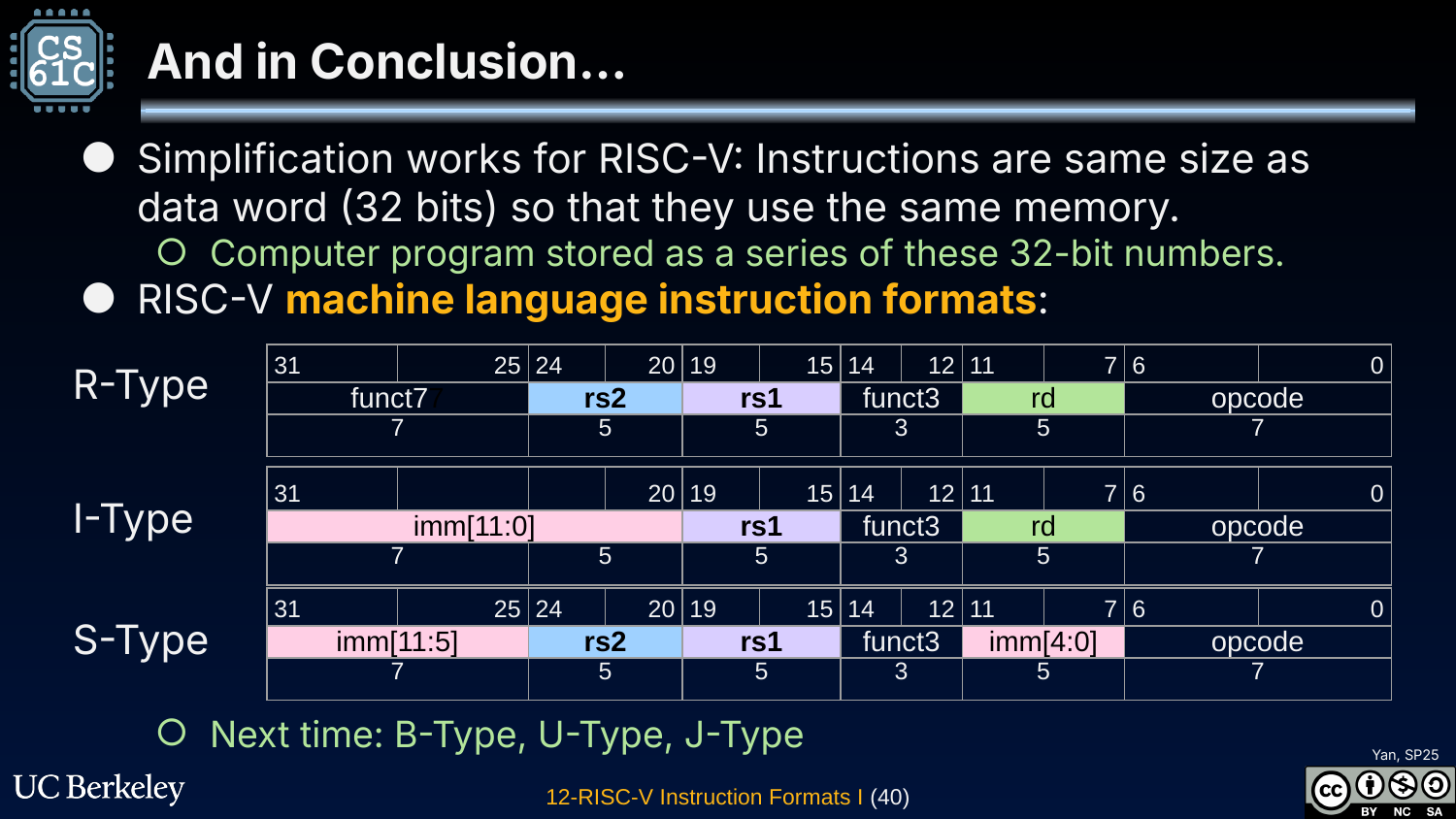

# And in Conclusion…
Simplification works for RISC-V: Instructions are same size as data word (32 bits) so that they use the same memory.
Computer program stored as a series of these 32-bit numbers.
RISC-V machine language instruction formats:

Next time: B-Type, U-Type, J-Type
R-Type
| 31 | 25 | 24 | 20 | 19 | 15 | 14 | 12 | 11 | 7 | 6 | 0 |
| --- | --- | --- | --- | --- | --- | --- | --- | --- | --- | --- | --- |
| funct77 |  | rs2 |  | rs1 |  | funct3 |  | rd |  | opcode |  |
| 7 |  | 5 |  | 5 |  | 3 |  | 5 |  | 7 |  |
| 31 |  |  | 20 | 19 | 15 | 14 | 12 | 11 | 7 | 6 | 0 |
| --- | --- | --- | --- | --- | --- | --- | --- | --- | --- | --- | --- |
| imm[11:0] |  |  |  | rs1 |  | funct3 |  | rd |  | opcode |  |
| 7 |  | 5 |  | 5 |  | 3 |  | 5 |  | 7 |  |
I-Type
| 31 | 25 | 24 | 20 | 19 | 15 | 14 | 12 | 11 | 7 | 6 | 0 |
| --- | --- | --- | --- | --- | --- | --- | --- | --- | --- | --- | --- |
| imm[11:5] |  | rs2 |  | rs1 |  | funct3 |  | imm[4:0] |  | opcode |  |
| 7 |  | 5 |  | 5 |  | 3 |  | 5 |  | 7 |  |
S-Type